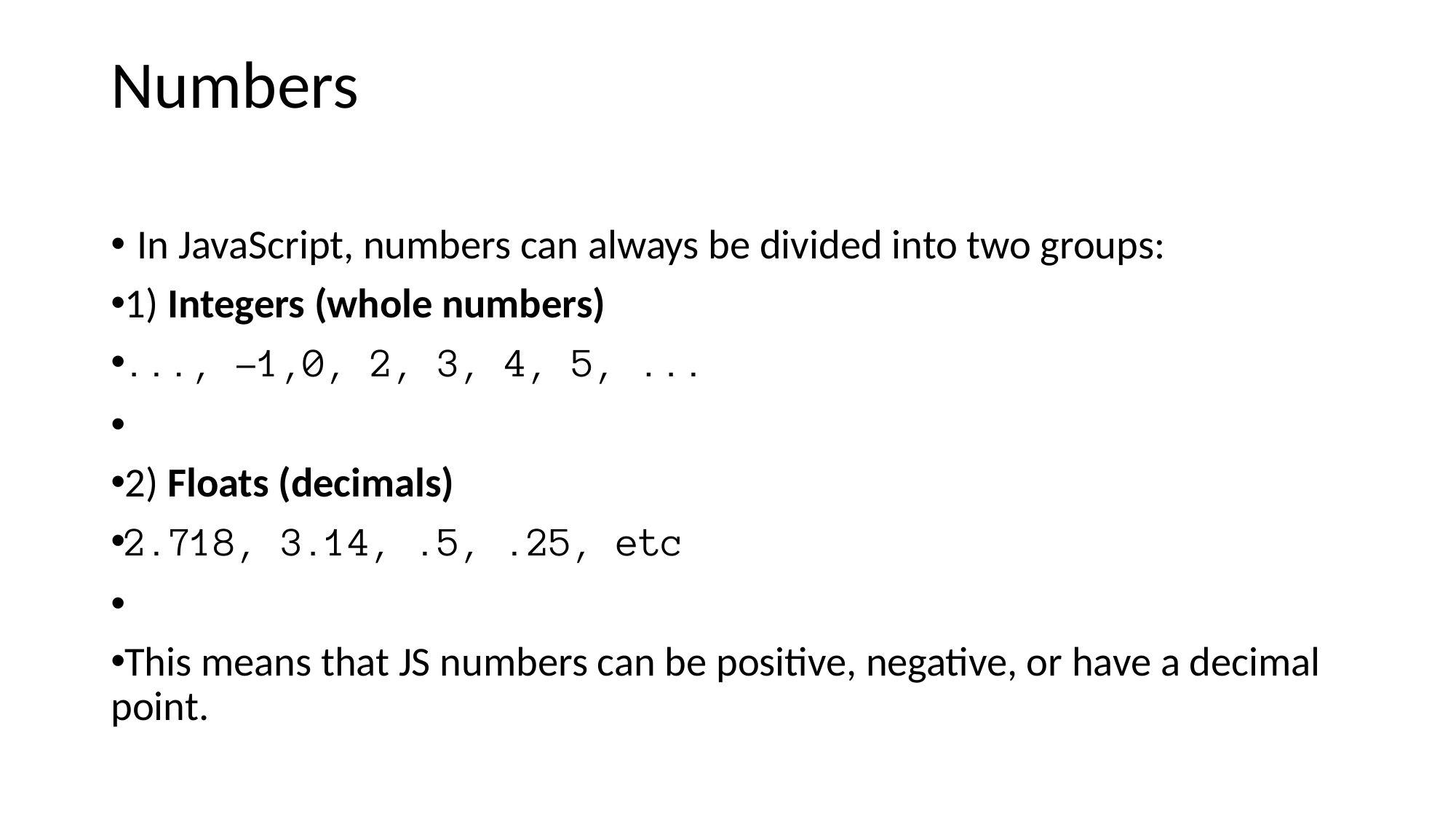

# Numbers

In JavaScript, numbers can always be divided into two groups:
1) Integers (whole numbers)
..., -1,0, 2, 3, 4, 5, ...

2) Floats (decimals)
2.718, 3.14, .5, .25, etc

This means that JS numbers can be positive, negative, or have a decimal point.